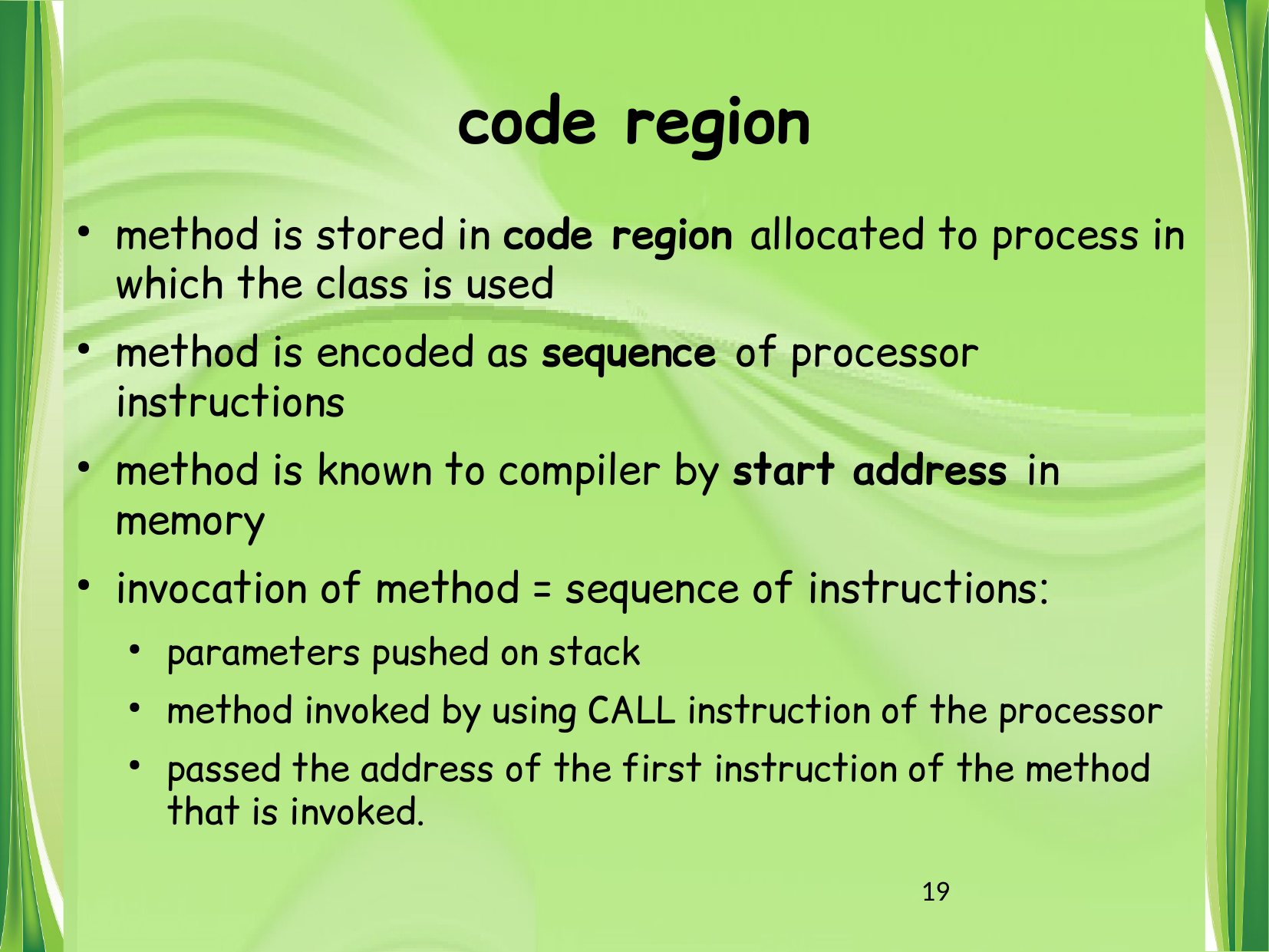

# code region
method is stored in code region allocated to process in which the class is used
method is encoded as sequence of processor instructions
method is known to compiler by start address in memory
invocation of method = sequence of instructions:
parameters pushed on stack
method invoked by using CALL instruction of the processor
passed the address of the first instruction of the method that is invoked.
19